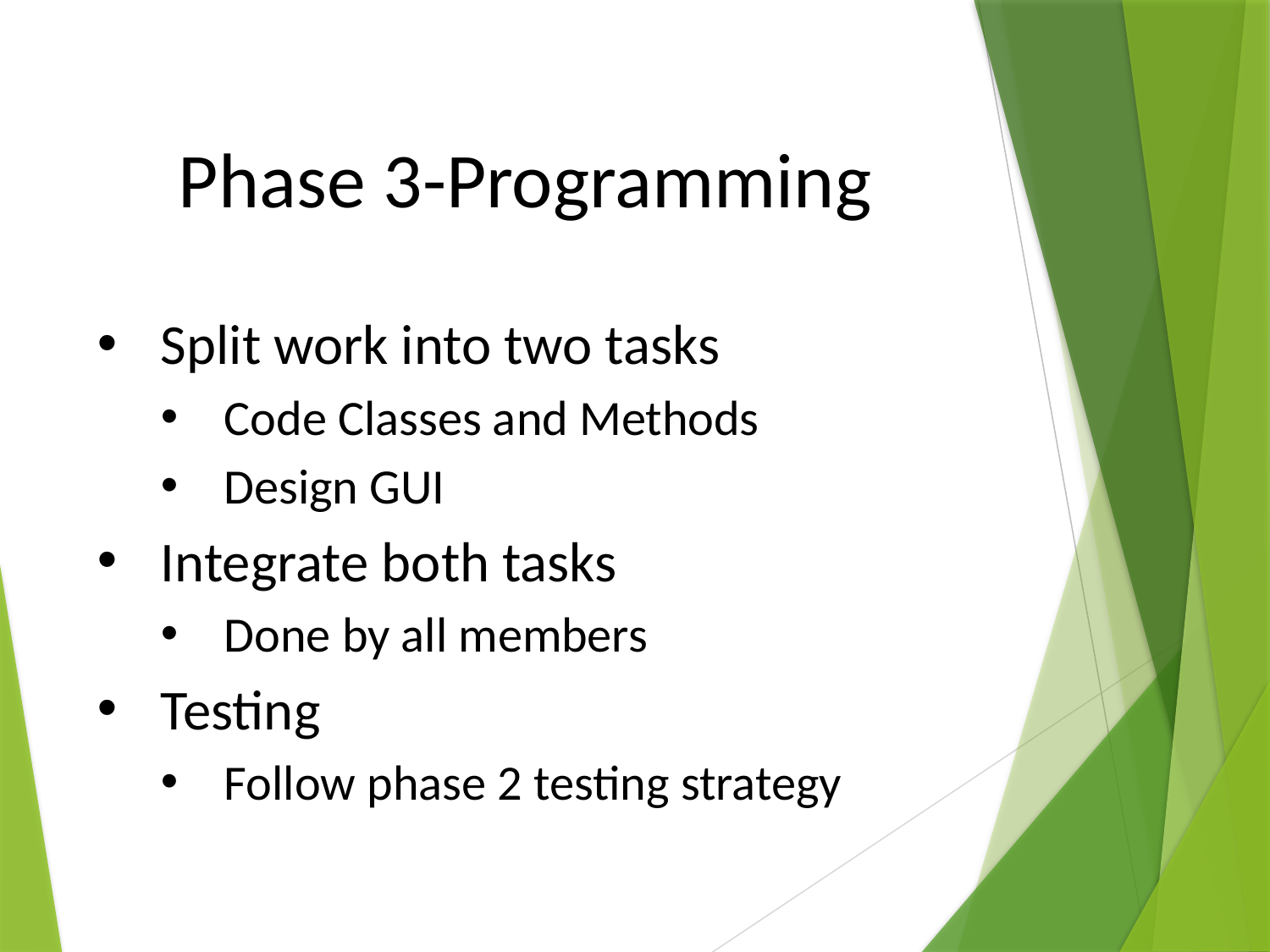

# Phase 3-Programming
Split work into two tasks
Code Classes and Methods
Design GUI
Integrate both tasks
Done by all members
Testing
Follow phase 2 testing strategy